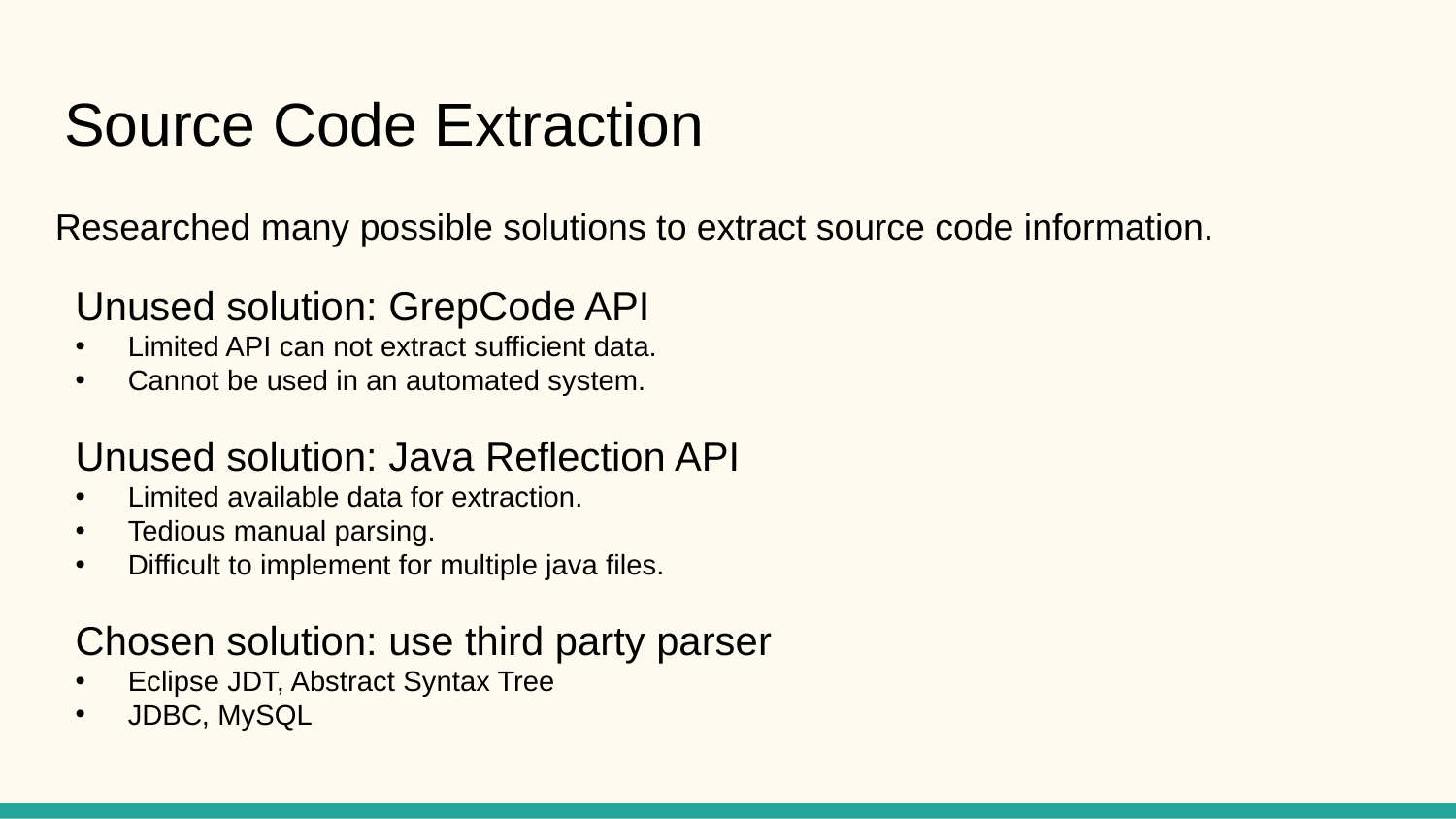

# Source Code Extraction
Researched many possible solutions to extract source code information.
Unused solution: GrepCode API
Limited API can not extract sufficient data.
Cannot be used in an automated system.

Unused solution: Java Reflection API
Limited available data for extraction.
Tedious manual parsing.
Difficult to implement for multiple java files.

Chosen solution: use third party parser
Eclipse JDT, Abstract Syntax Tree
JDBC, MySQL